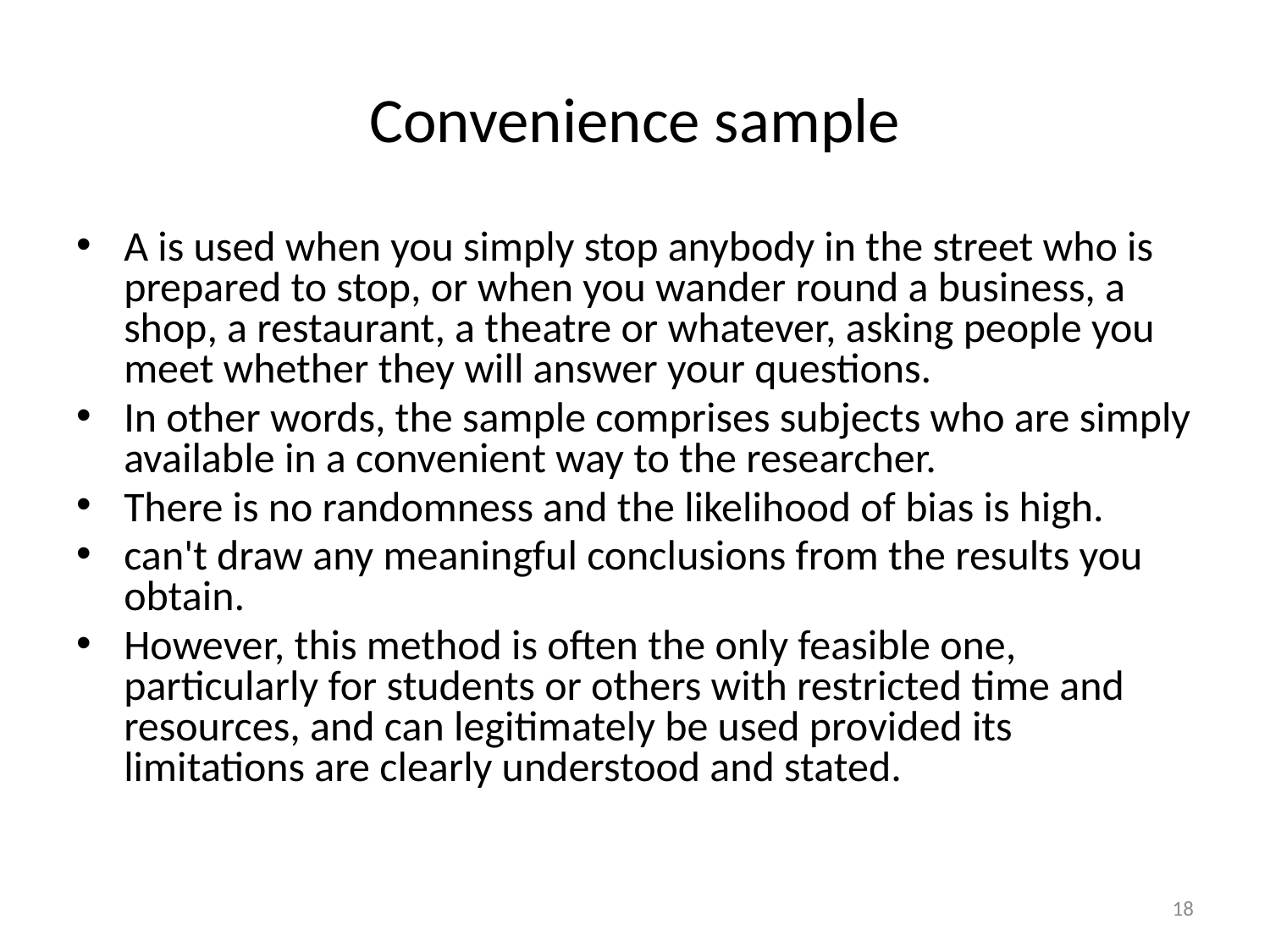

# Convenience sample
A is used when you simply stop anybody in the street who is prepared to stop, or when you wander round a business, a shop, a restaurant, a theatre or whatever, asking people you meet whether they will answer your questions.
In other words, the sample comprises subjects who are simply available in a convenient way to the researcher.
There is no randomness and the likelihood of bias is high.
can't draw any meaningful conclusions from the results you obtain.
However, this method is often the only feasible one, particularly for students or others with restricted time and resources, and can legitimately be used provided its limitations are clearly understood and stated.
18